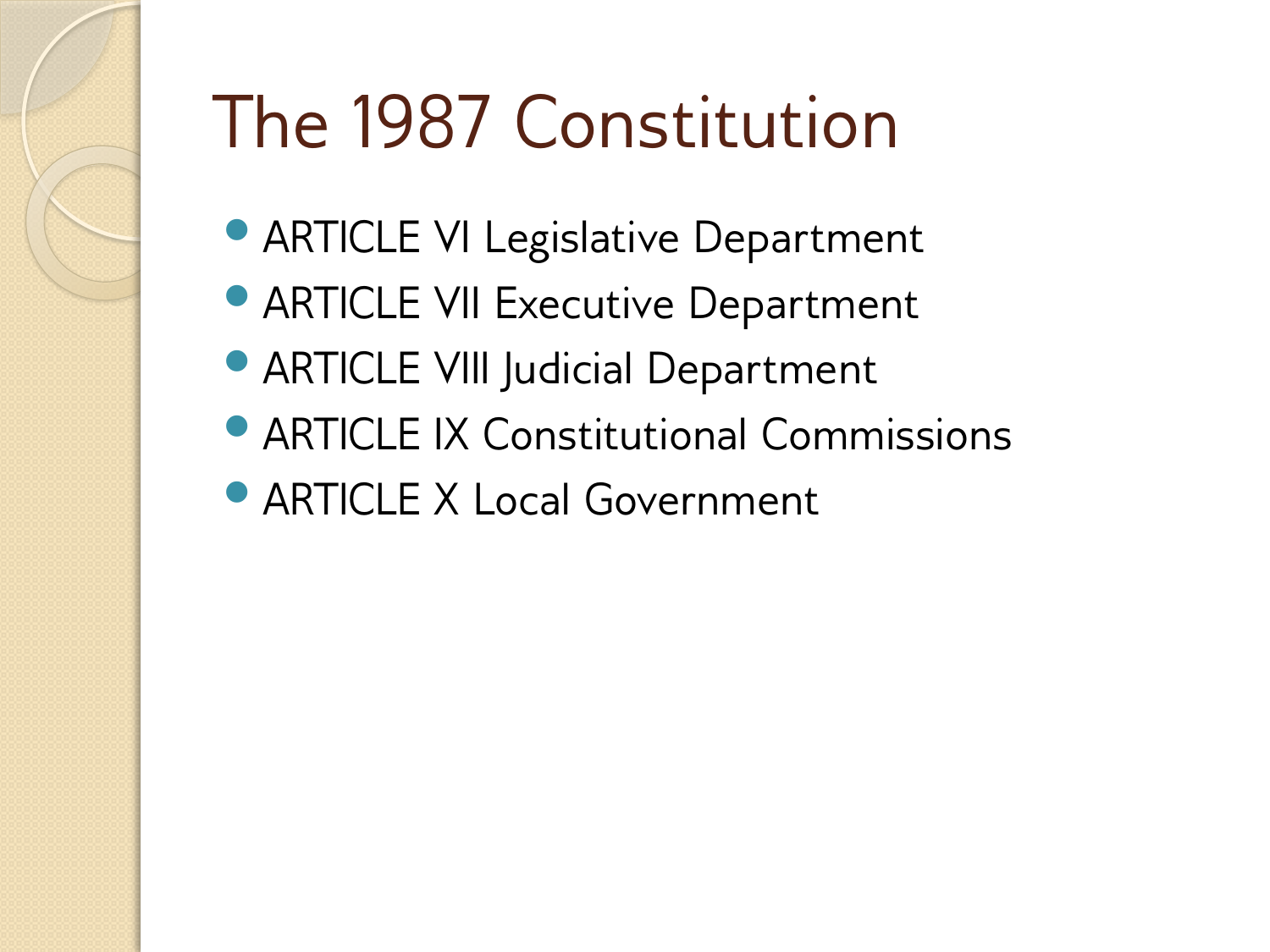

# The 1987 Constitution
ARTICLE VI Legislative Department
ARTICLE VII Executive Department
ARTICLE VIII Judicial Department
ARTICLE IX Constitutional Commissions
ARTICLE X Local Government